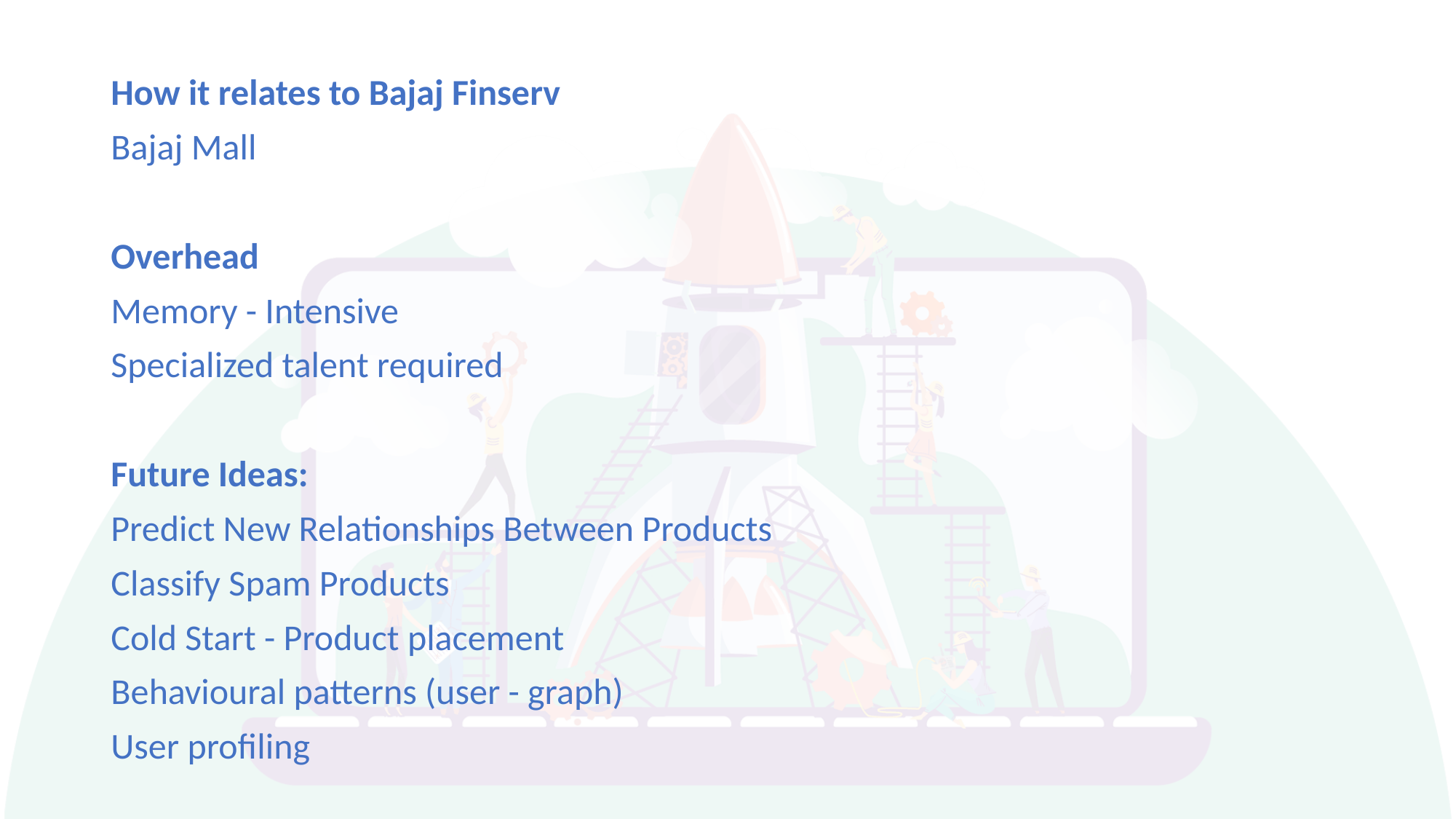

How it relates to Bajaj Finserv
Bajaj Mall

Overhead
Memory - Intensive
Specialized talent required

Future Ideas:
Predict New Relationships Between Products
Classify Spam Products
Cold Start - Product placement
Behavioural patterns (user - graph)
User profiling